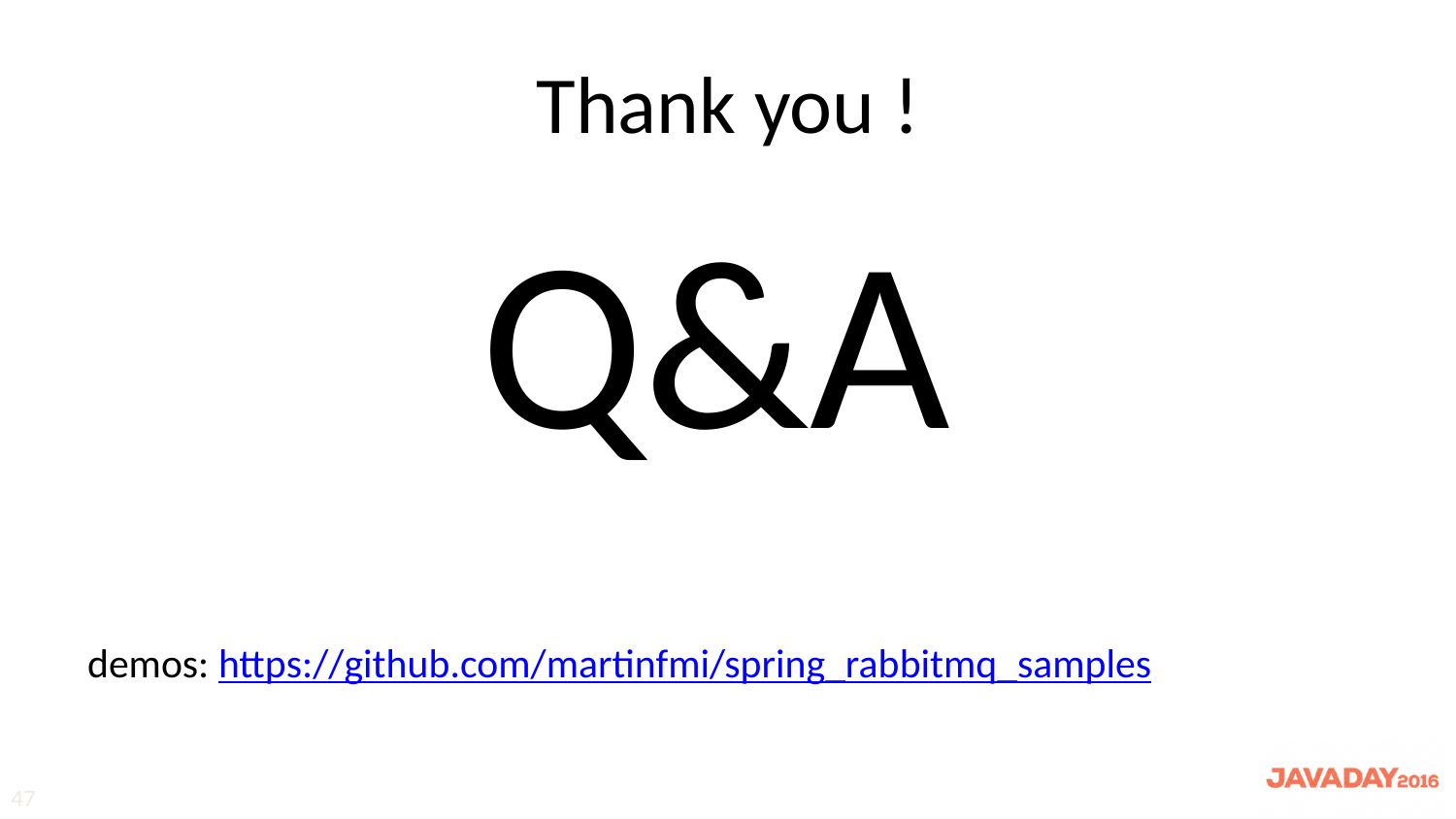

# Thank you !
Q&A

demos: https://github.com/martinfmi/spring_rabbitmq_samples

47